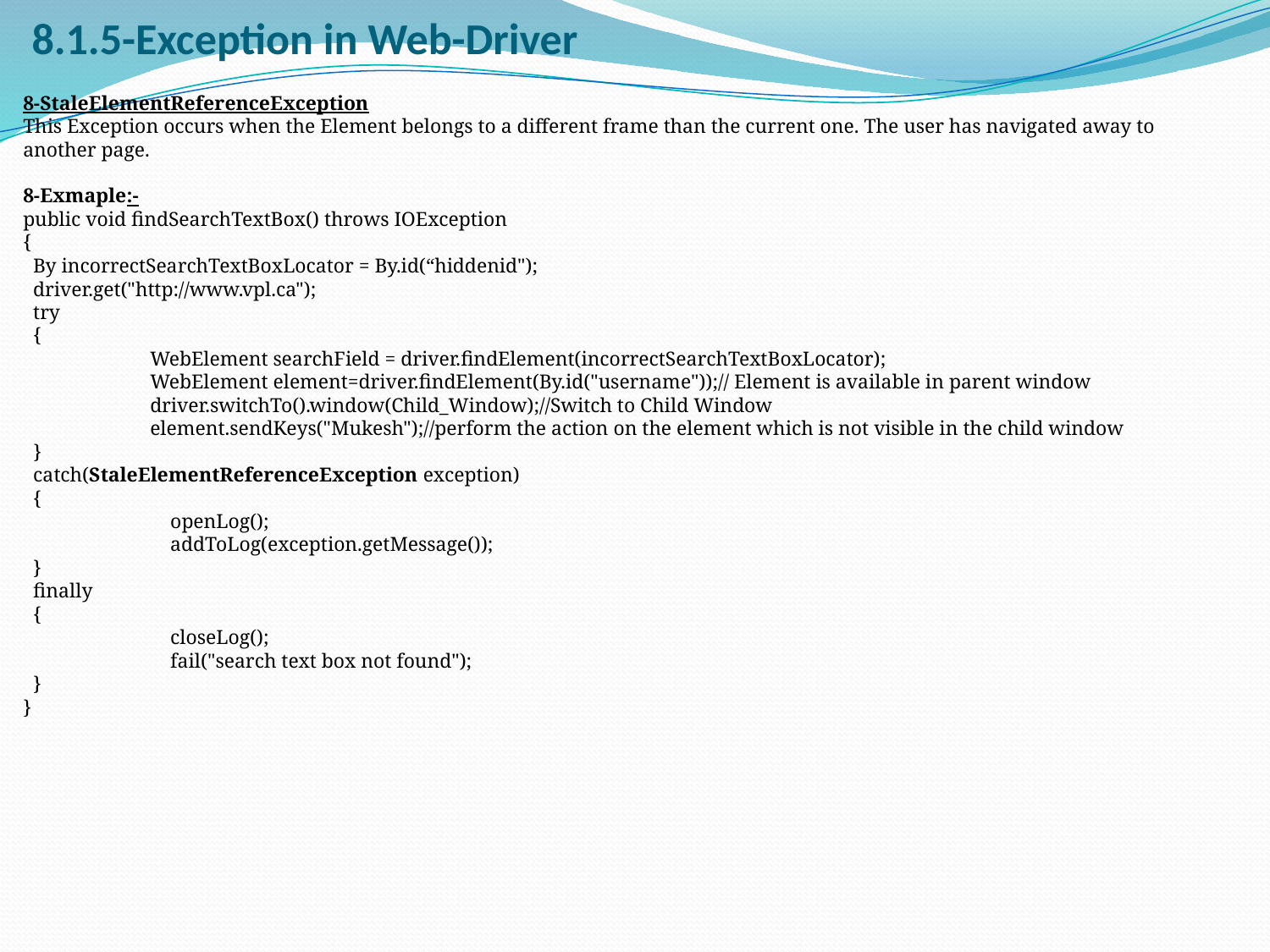

# 8.1.5-Exception in Web-Driver
8-StaleElementReferenceException
This Exception occurs when the Element belongs to a different frame than the current one. The user has navigated away to another page.

8-Exmaple:-
public void findSearchTextBox() throws IOException 
{ 
  By incorrectSearchTextBoxLocator = By.id(“hiddenid");
  driver.get("http://www.vpl.ca"); 
  try
  { 
   	WebElement searchField = driver.findElement(incorrectSearchTextBoxLocator);
WebElement element=driver.findElement(By.id("username"));// Element is available in parent window
driver.switchTo().window(Child_Window);//Switch to Child Window
element.sendKeys("Mukesh");//perform the action on the element which is not visible in the child window
  } 
  catch(StaleElementReferenceException exception) 
  { 
	    openLog(); 
	    addToLog(exception.getMessage()); 
  } 
  finally 
  { 
	    closeLog(); 
	    fail("search text box not found"); 
  } 
}